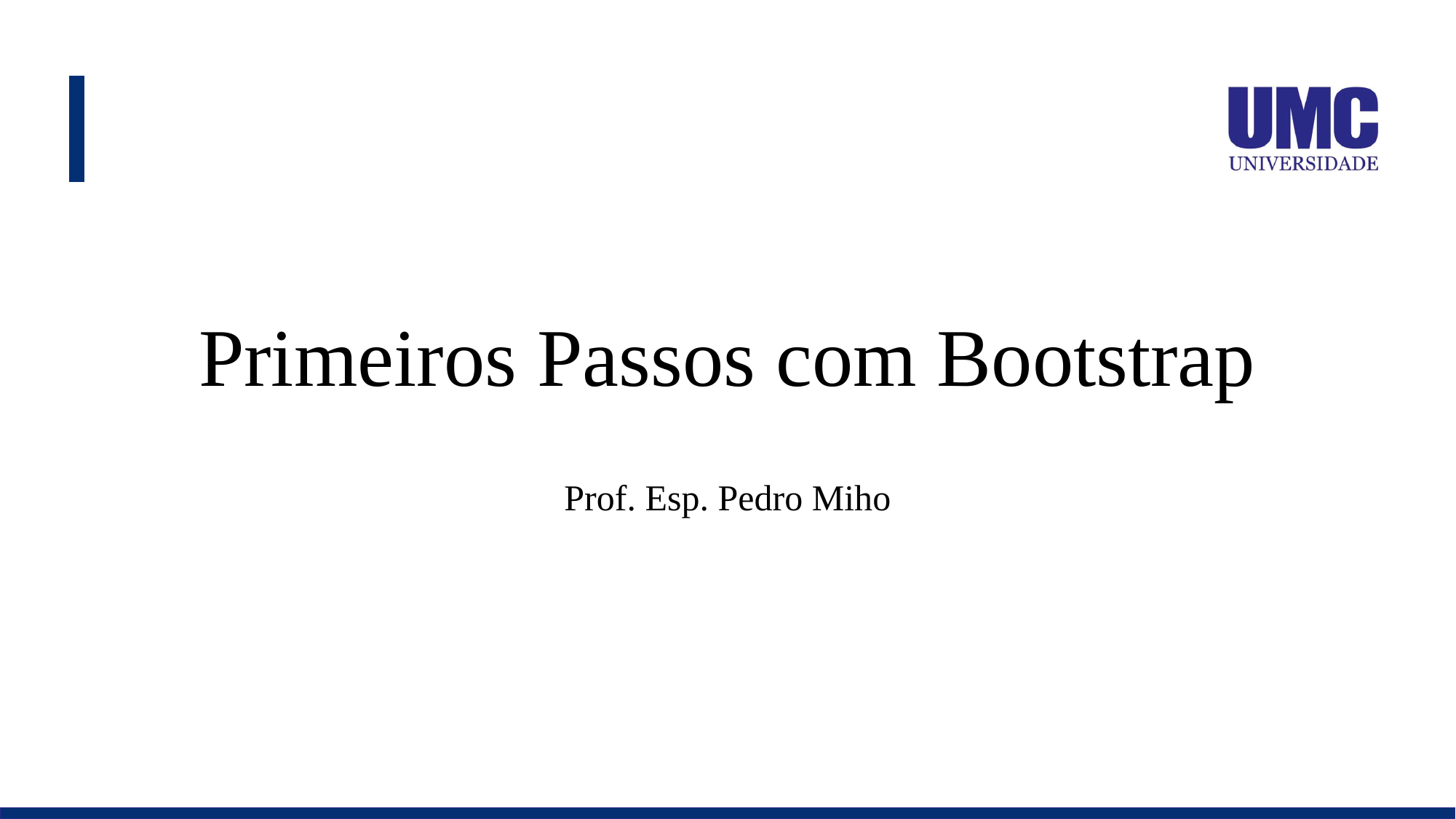

# Primeiros Passos com Bootstrap
Prof. Esp. Pedro Miho